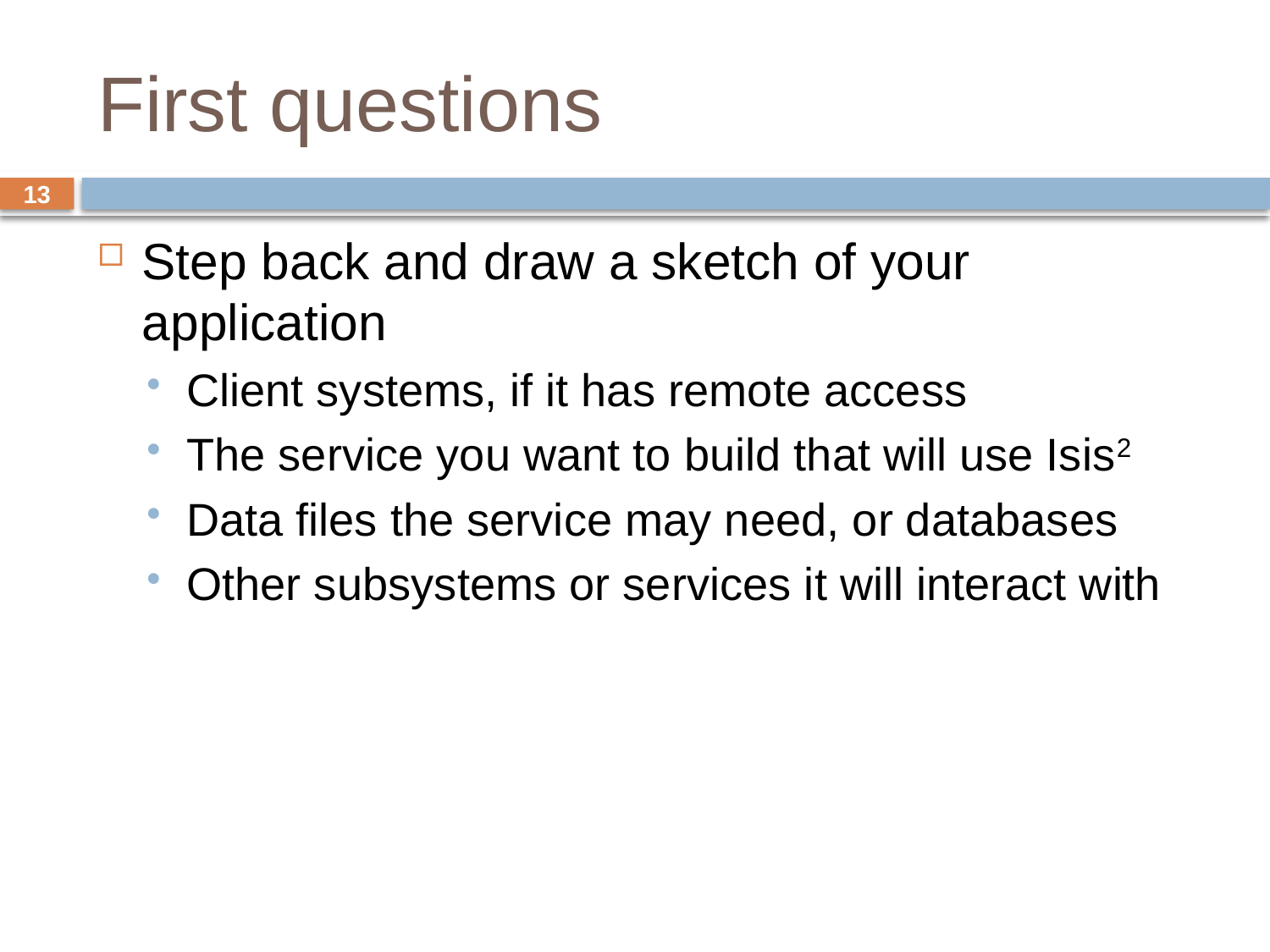

# First questions
13
Step back and draw a sketch of your application
Client systems, if it has remote access
The service you want to build that will use Isis2
Data files the service may need, or databases
Other subsystems or services it will interact with